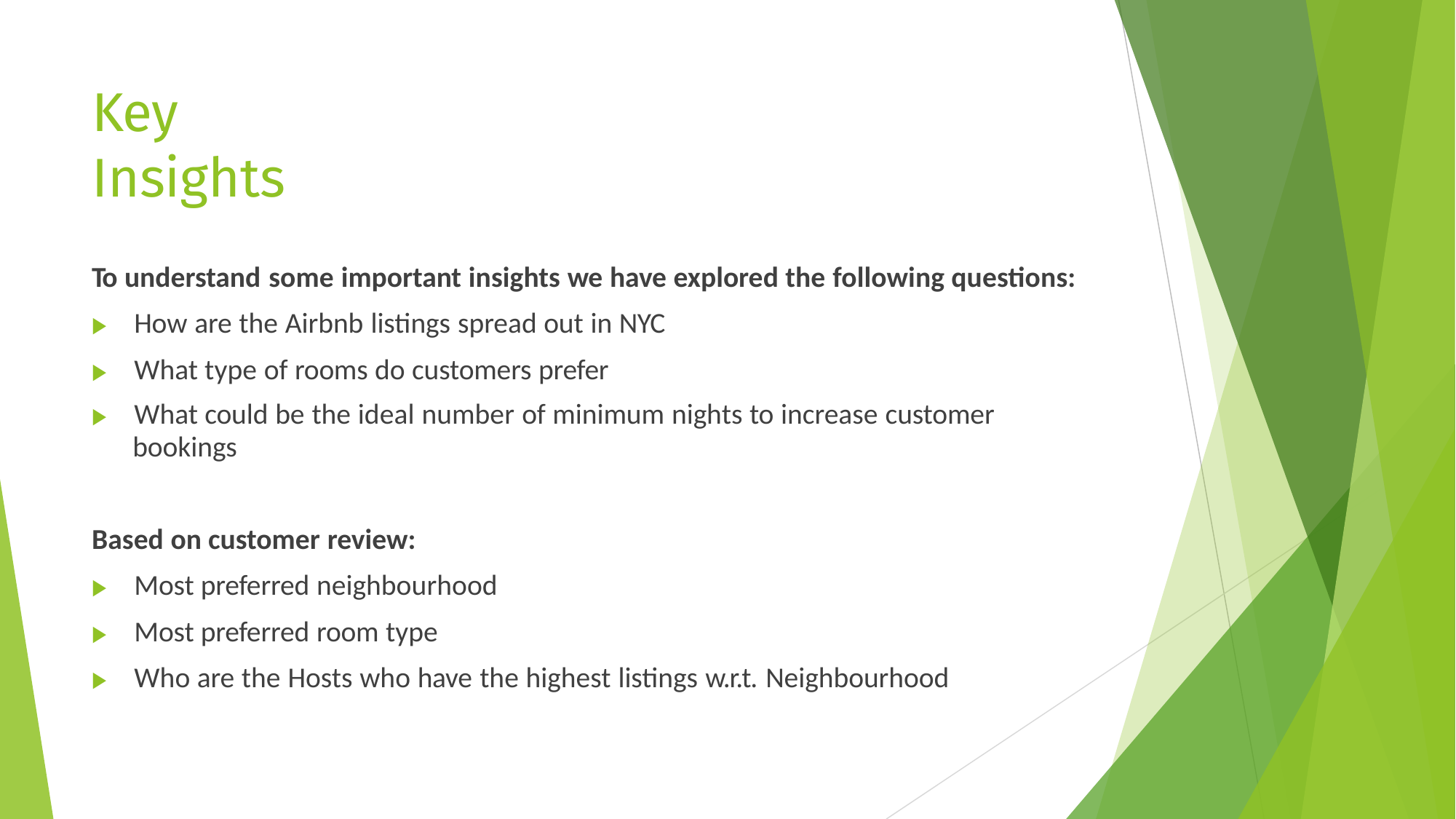

# Key Insights
To understand some important insights we have explored the following questions:
▶	How are the Airbnb listings spread out in NYC
▶	What type of rooms do customers prefer
▶	What could be the ideal number of minimum nights to increase customer
bookings

Based on customer review:
▶	Most preferred neighbourhood
▶	Most preferred room type
▶	Who are the Hosts who have the highest listings w.r.t. Neighbourhood